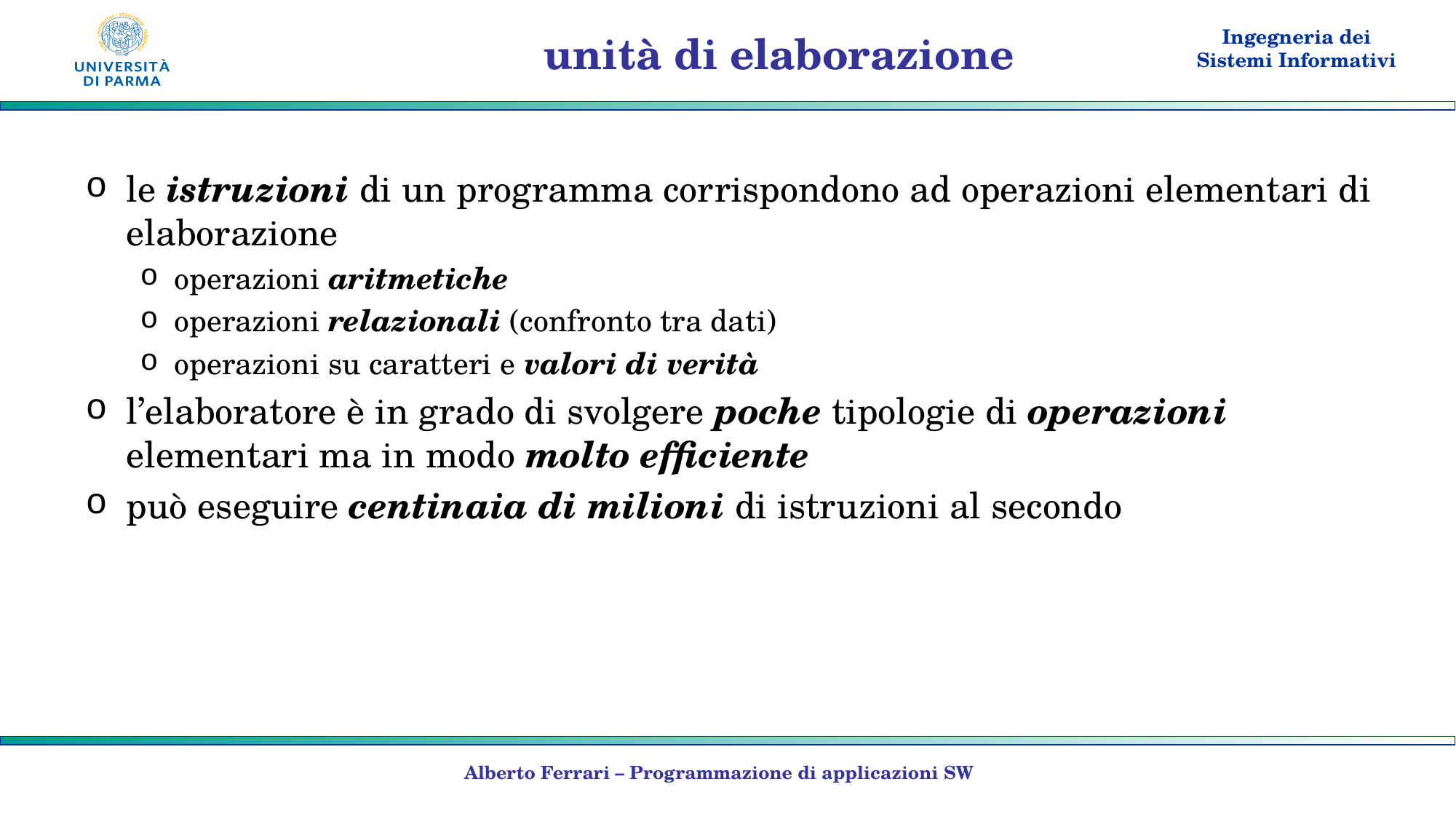

# unità di elaborazione
le istruzioni di un programma corrispondono ad operazioni elementari di elaborazione
operazioni aritmetiche
operazioni relazionali (confronto tra dati)
operazioni su caratteri e valori di verità
l’elaboratore è in grado di svolgere poche tipologie di operazioni elementari ma in modo molto efficiente
può eseguire centinaia di milioni di istruzioni al secondo

Alberto Ferrari – Programmazione di applicazioni SW